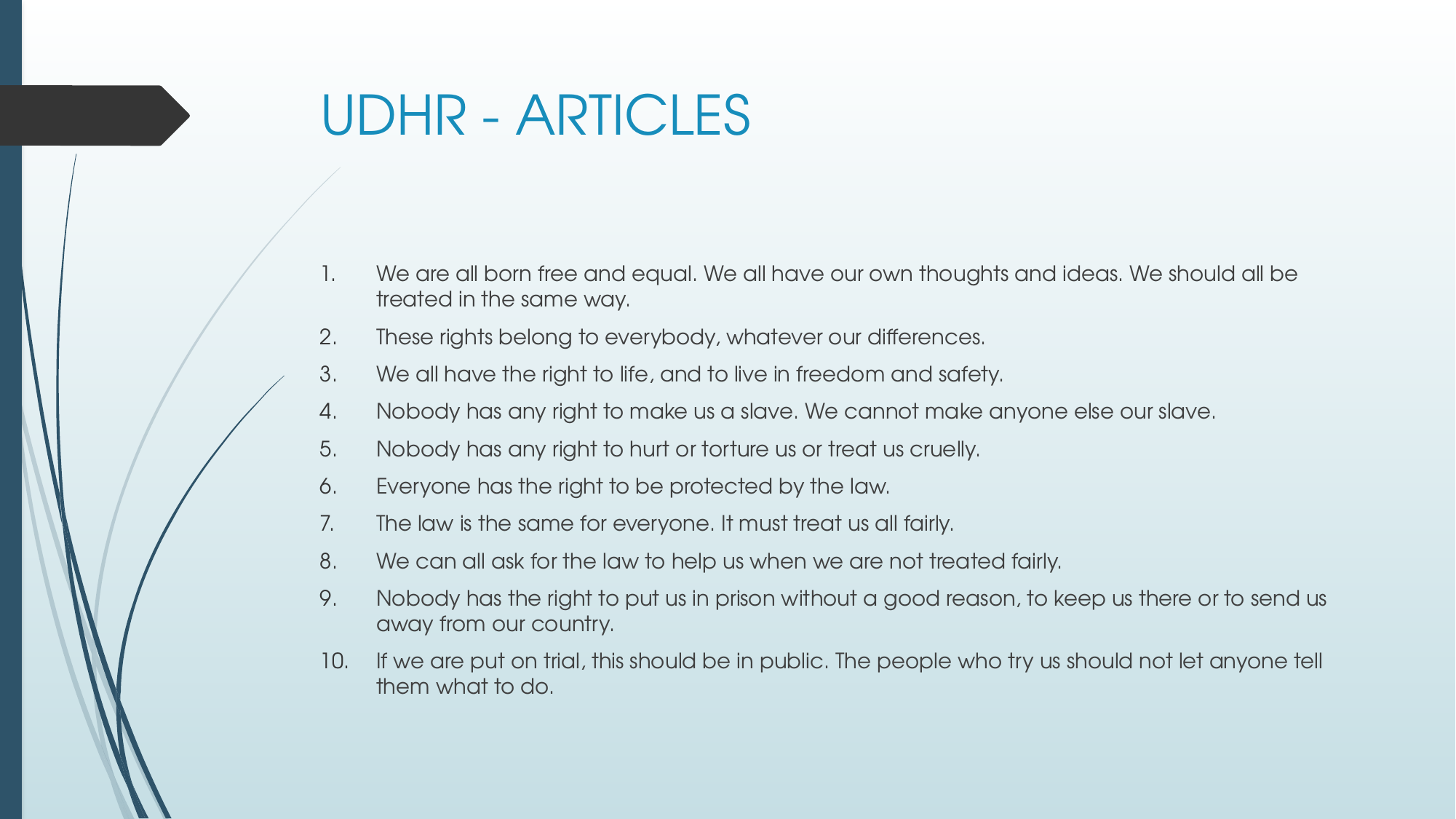

# UDHR - ARTICLES
We are all born free and equal. We all have our own thoughts and ideas. We should all be treated in the same way.
These rights belong to everybody, whatever our differences.
We all have the right to life, and to live in freedom and safety.
Nobody has any right to make us a slave. We cannot make anyone else our slave.
Nobody has any right to hurt or torture us or treat us cruelly.
Everyone has the right to be protected by the law.
The law is the same for everyone. It must treat us all fairly.
We can all ask for the law to help us when we are not treated fairly.
Nobody has the right to put us in prison without a good reason, to keep us there or to send us away from our country.
If we are put on trial, this should be in public. The people who try us should not let anyone tell them what to do.